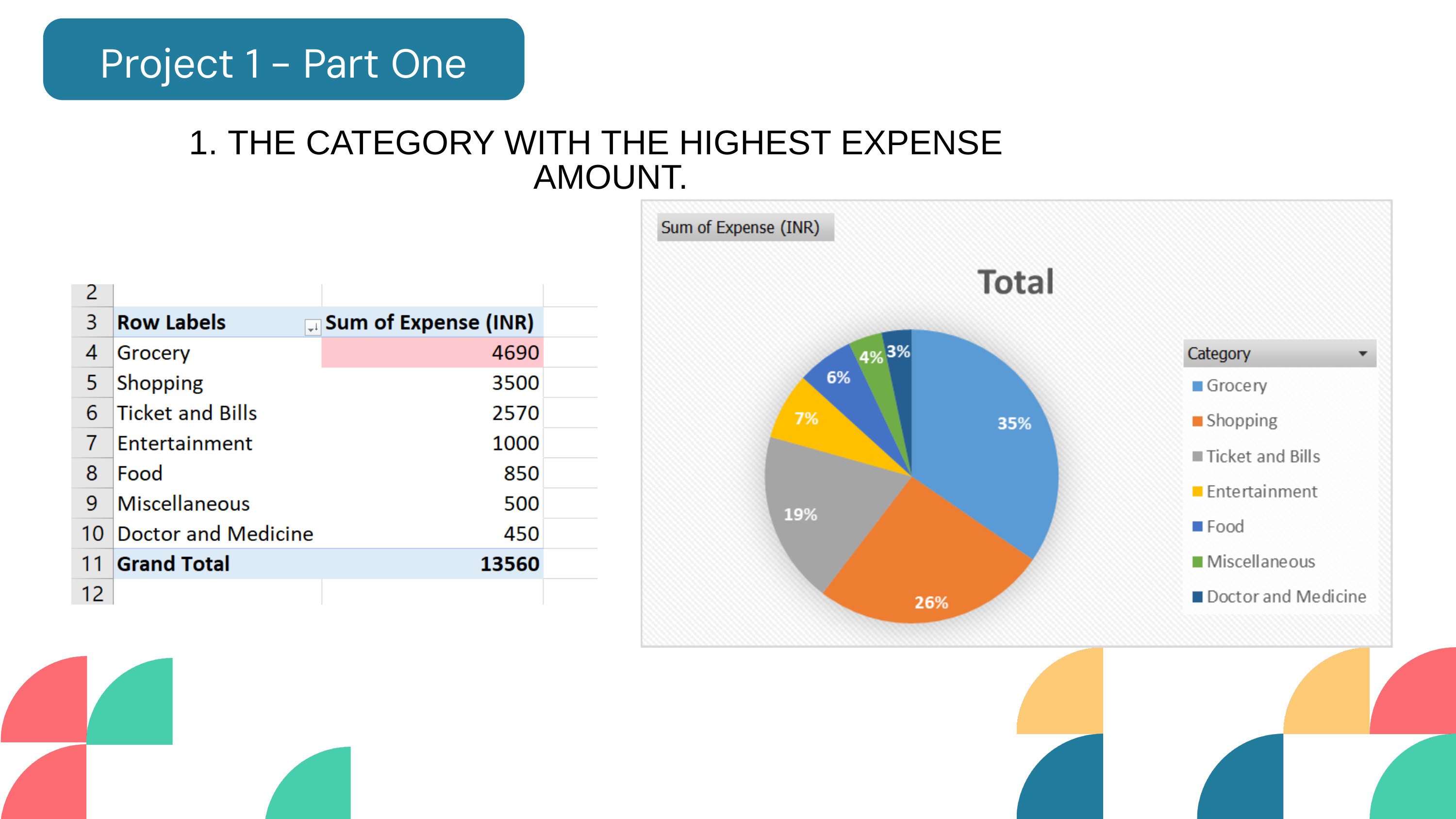

Project 1 - Part One
 THE CATEGORY WITH THE HIGHEST EXPENSE AMOUNT.